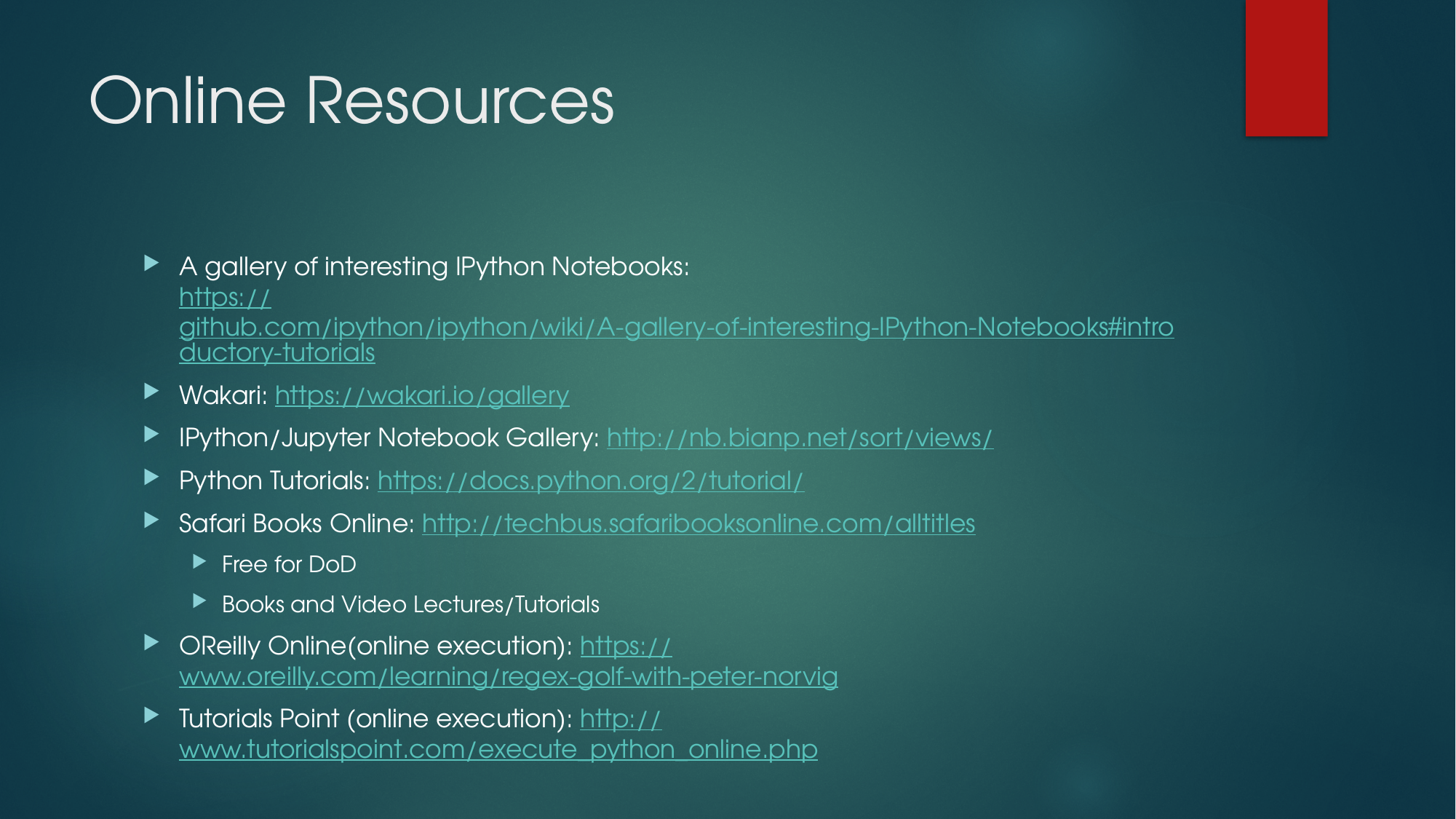

# Online Resources
A gallery of interesting IPython Notebooks:
https://github.com/ipython/ipython/wiki/A-gallery-of-interesting-IPython-Notebooks#introductory-tutorials
Wakari: https://wakari.io/gallery
IPython/Jupyter Notebook Gallery: http://nb.bianp.net/sort/views/
Python Tutorials: https://docs.python.org/2/tutorial/
Safari Books Online: http://techbus.safaribooksonline.com/alltitles
Free for DoD
Books and Video Lectures/Tutorials
OReilly Online(online execution): https://www.oreilly.com/learning/regex-golf-with-peter-norvig
Tutorials Point (online execution): http://www.tutorialspoint.com/execute_python_online.php